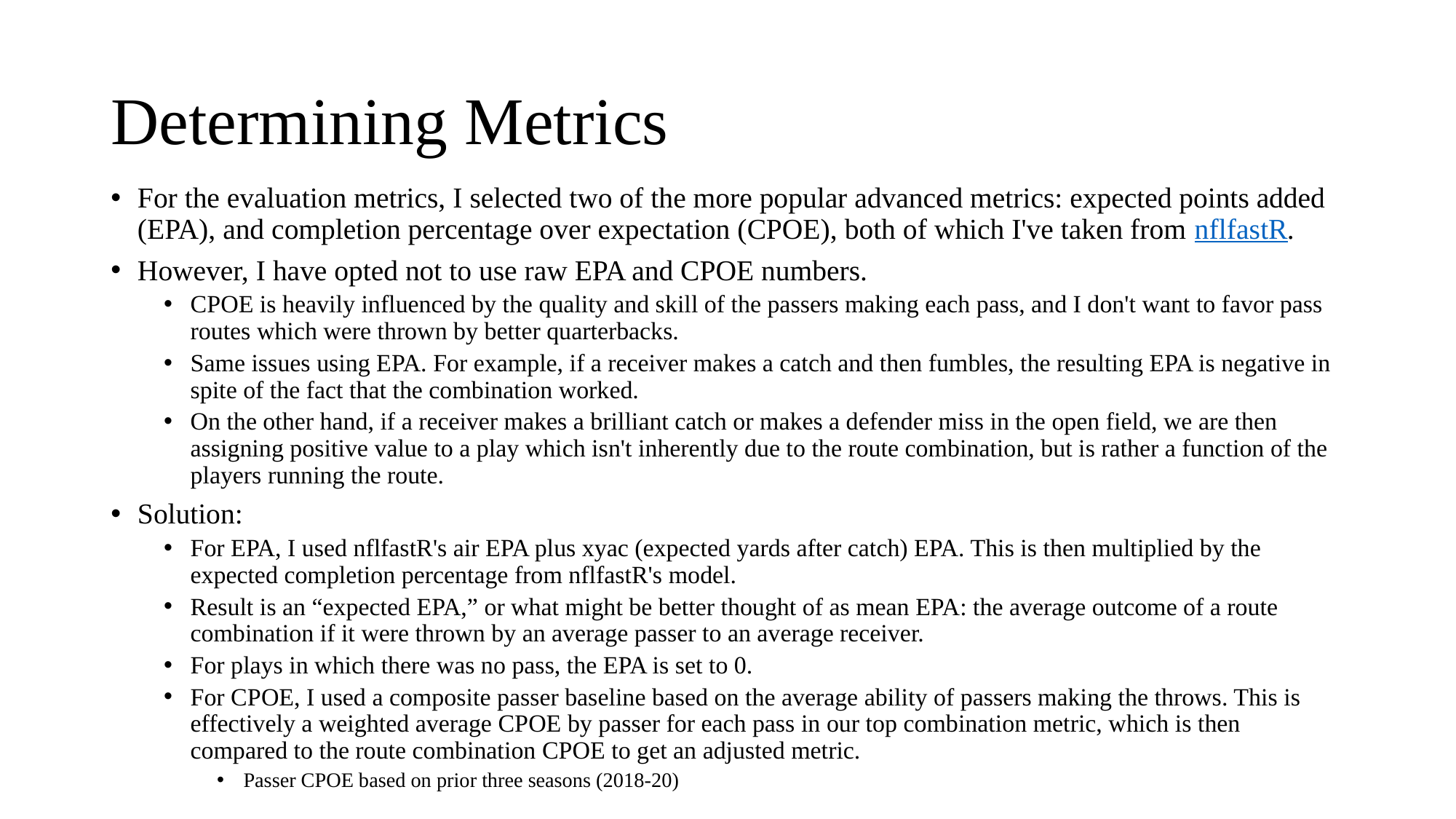

# Determining Metrics
For the evaluation metrics, I selected two of the more popular advanced metrics: expected points added (EPA), and completion percentage over expectation (CPOE), both of which I've taken from nflfastR.
However, I have opted not to use raw EPA and CPOE numbers.
CPOE is heavily influenced by the quality and skill of the passers making each pass, and I don't want to favor pass routes which were thrown by better quarterbacks.
Same issues using EPA. For example, if a receiver makes a catch and then fumbles, the resulting EPA is negative in spite of the fact that the combination worked.
On the other hand, if a receiver makes a brilliant catch or makes a defender miss in the open field, we are then assigning positive value to a play which isn't inherently due to the route combination, but is rather a function of the players running the route.
Solution:
For EPA, I used nflfastR's air EPA plus xyac (expected yards after catch) EPA. This is then multiplied by the expected completion percentage from nflfastR's model.
Result is an “expected EPA,” or what might be better thought of as mean EPA: the average outcome of a route combination if it were thrown by an average passer to an average receiver.
For plays in which there was no pass, the EPA is set to 0.
For CPOE, I used a composite passer baseline based on the average ability of passers making the throws. This is effectively a weighted average CPOE by passer for each pass in our top combination metric, which is then compared to the route combination CPOE to get an adjusted metric.
Passer CPOE based on prior three seasons (2018-20)